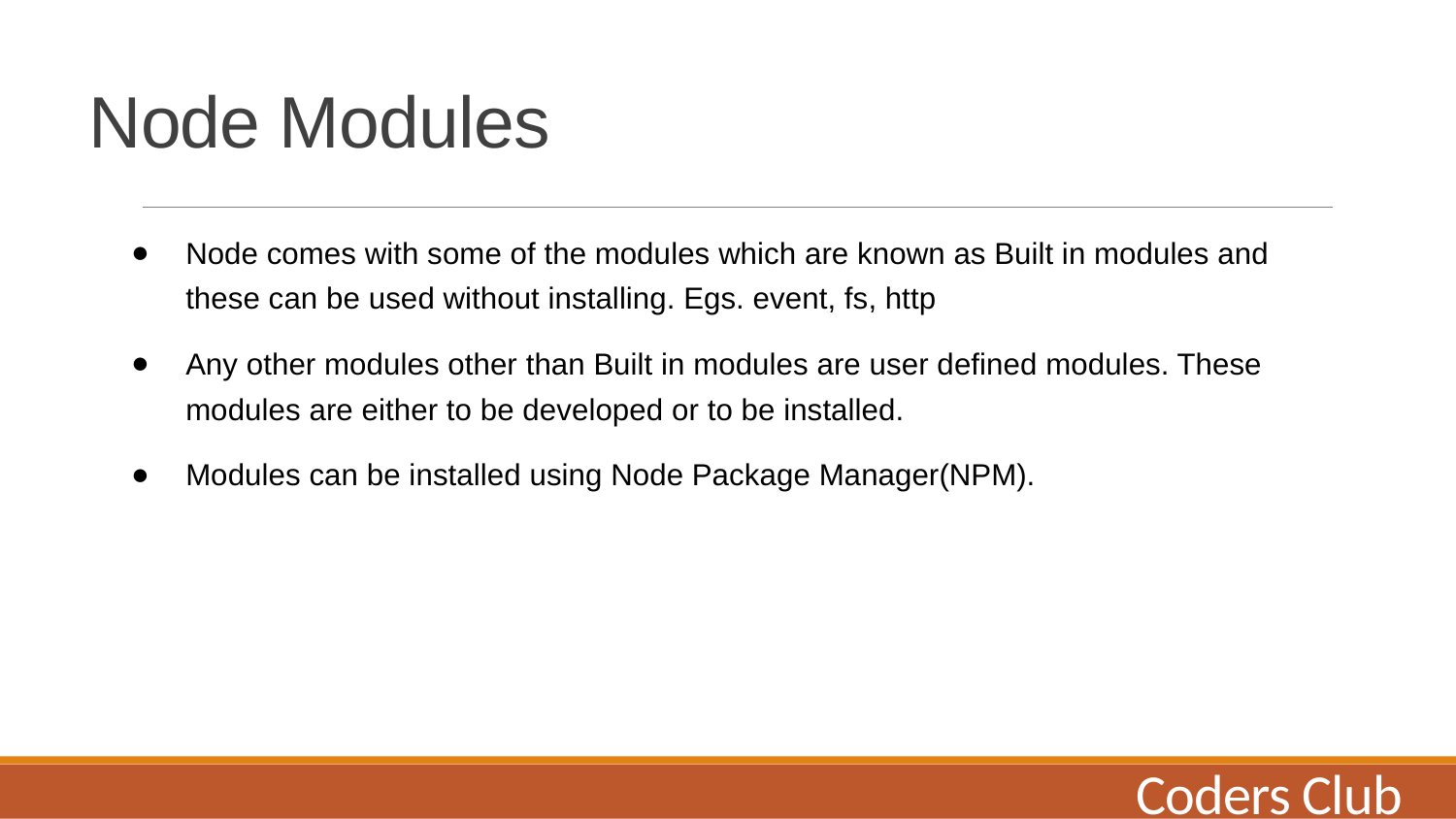

# Node Modules
Node comes with some of the modules which are known as Built in modules and these can be used without installing. Egs. event, fs, http
Any other modules other than Built in modules are user defined modules. These modules are either to be developed or to be installed.
Modules can be installed using Node Package Manager(NPM).
Coders Club